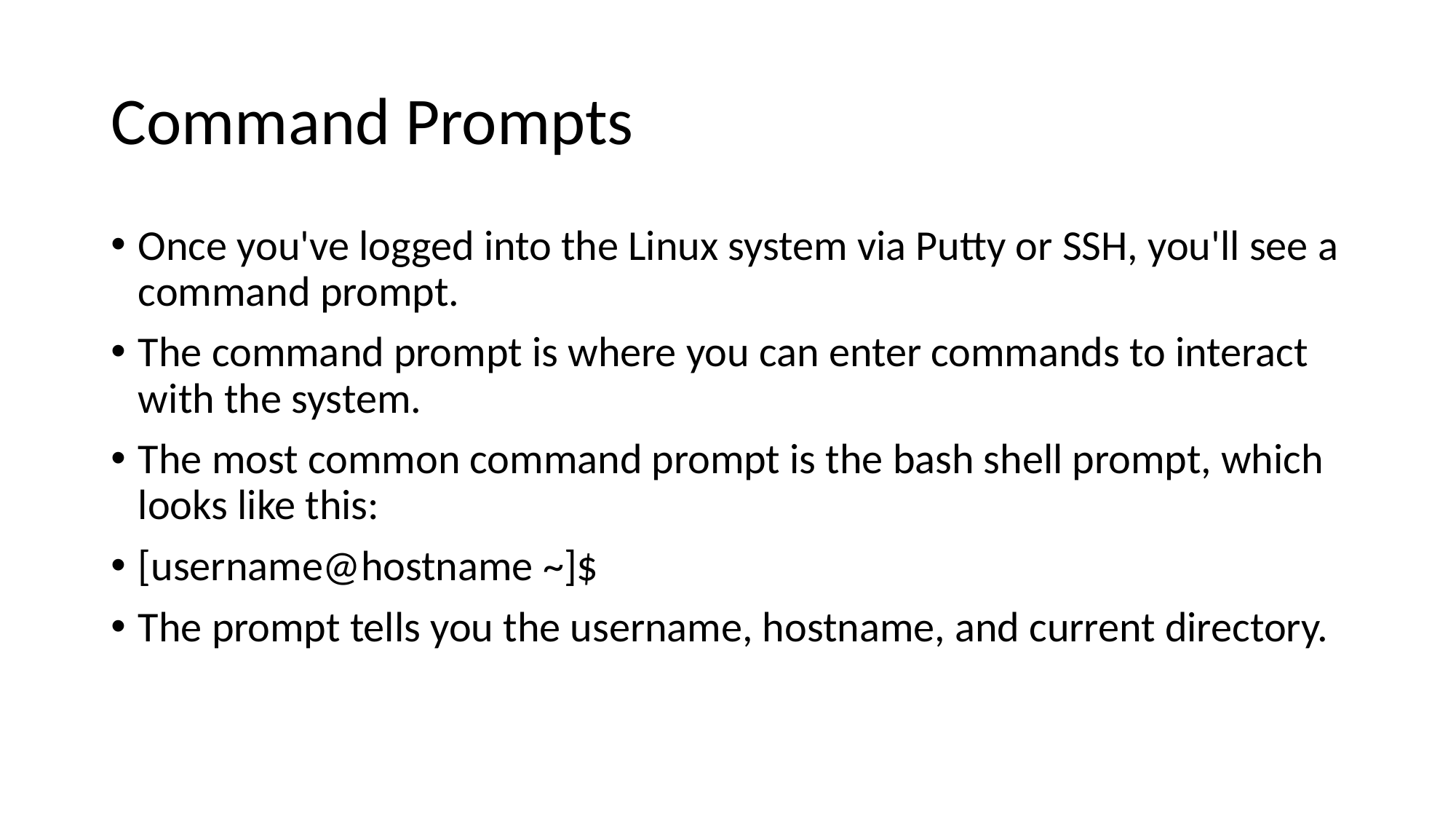

# Command Prompts
Once you've logged into the Linux system via Putty or SSH, you'll see a command prompt.
The command prompt is where you can enter commands to interact with the system.
The most common command prompt is the bash shell prompt, which looks like this:
[username@hostname ~]$
The prompt tells you the username, hostname, and current directory.